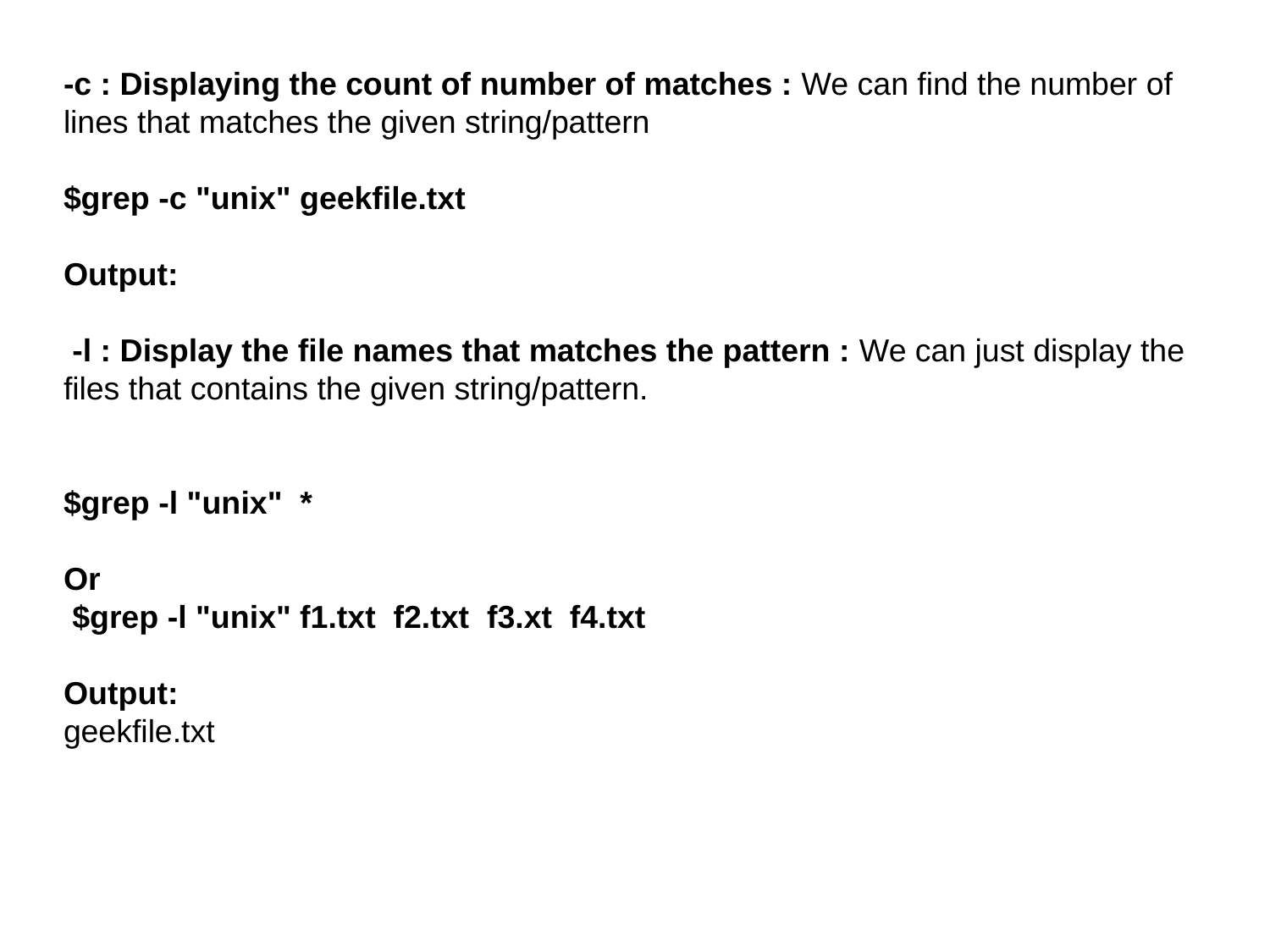

# -c : Displaying the count of number of matches : We can find the number of lines that matches the given string/pattern

$grep -c "unix" geekfile.txt

Output:

 -l : Display the file names that matches the pattern : We can just display the files that contains the given string/pattern.

$grep -l "unix"  *

Or
 $grep -l "unix" f1.txt  f2.txt  f3.xt  f4.txt

Output:
geekfile.txt